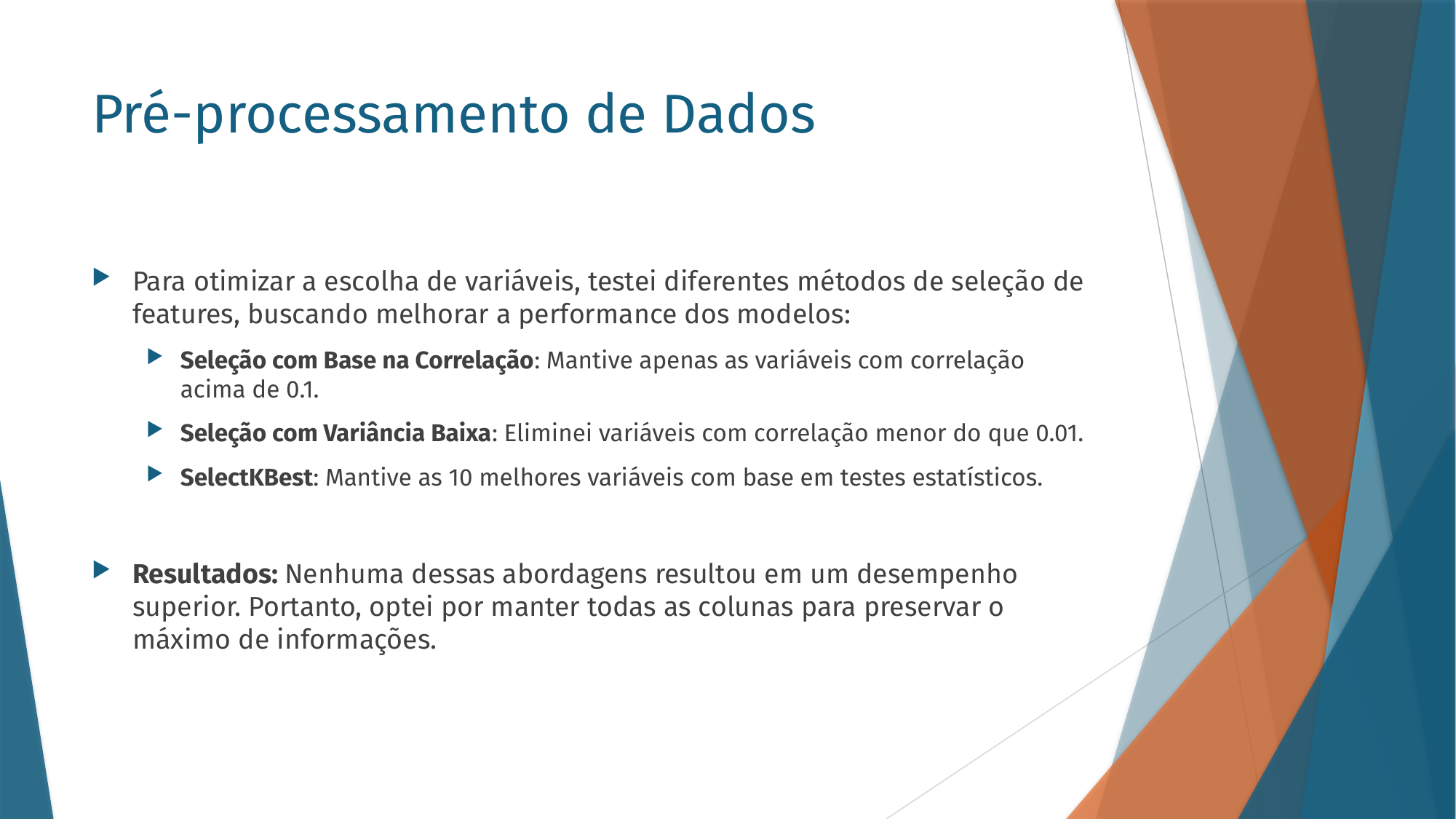

# Pré-processamento de Dados
Para otimizar a escolha de variáveis, testei diferentes métodos de seleção de features, buscando melhorar a performance dos modelos:
Seleção com Base na Correlação: Mantive apenas as variáveis com correlação acima de 0.1.
Seleção com Variância Baixa: Eliminei variáveis com correlação menor do que 0.01.
SelectKBest: Mantive as 10 melhores variáveis com base em testes estatísticos.

Resultados: Nenhuma dessas abordagens resultou em um desempenho superior. Portanto, optei por manter todas as colunas para preservar o máximo de informações.